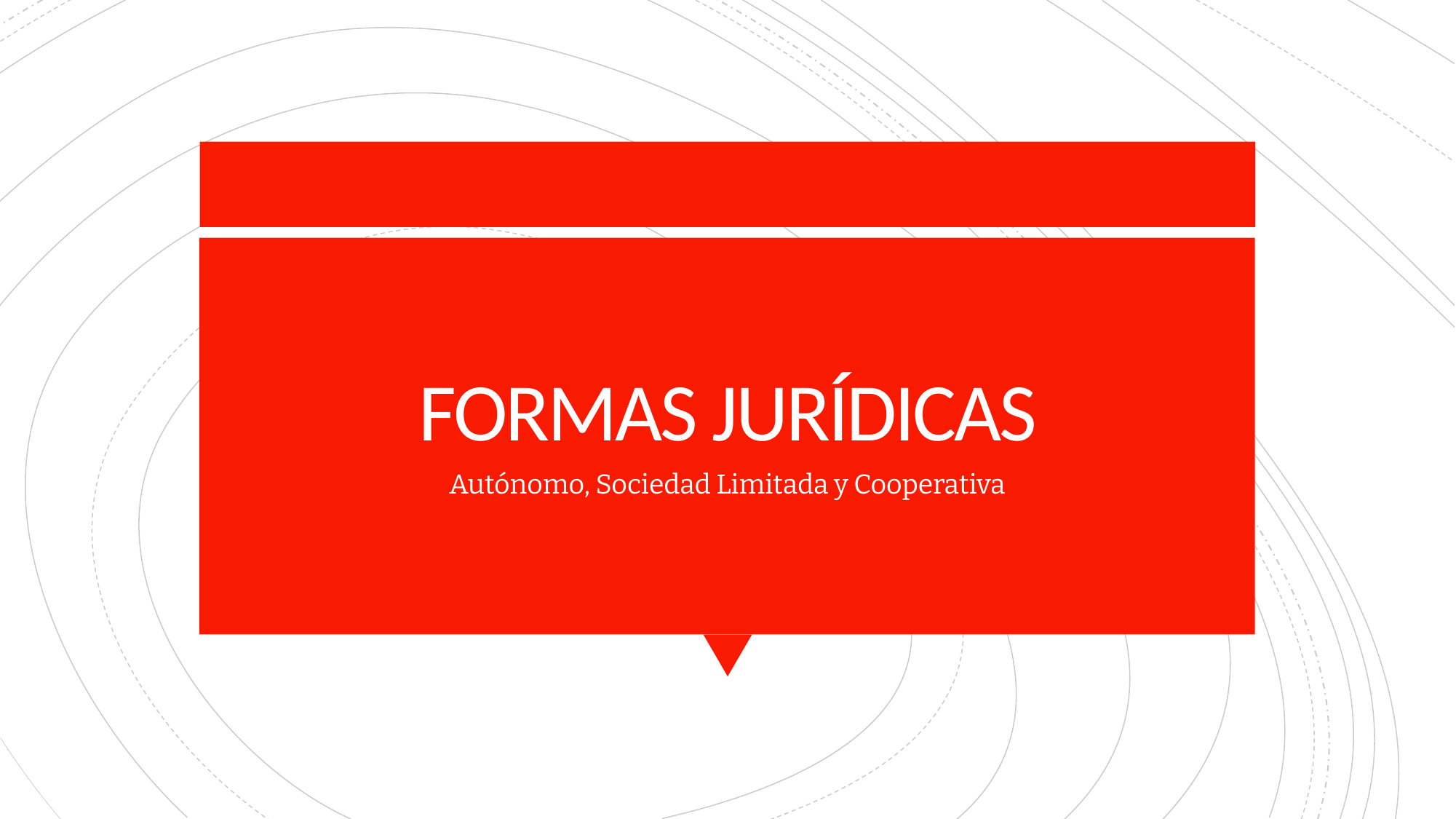

FORMAS JURÍDICAS
Autónomo, Sociedad Limitada y Cooperativa